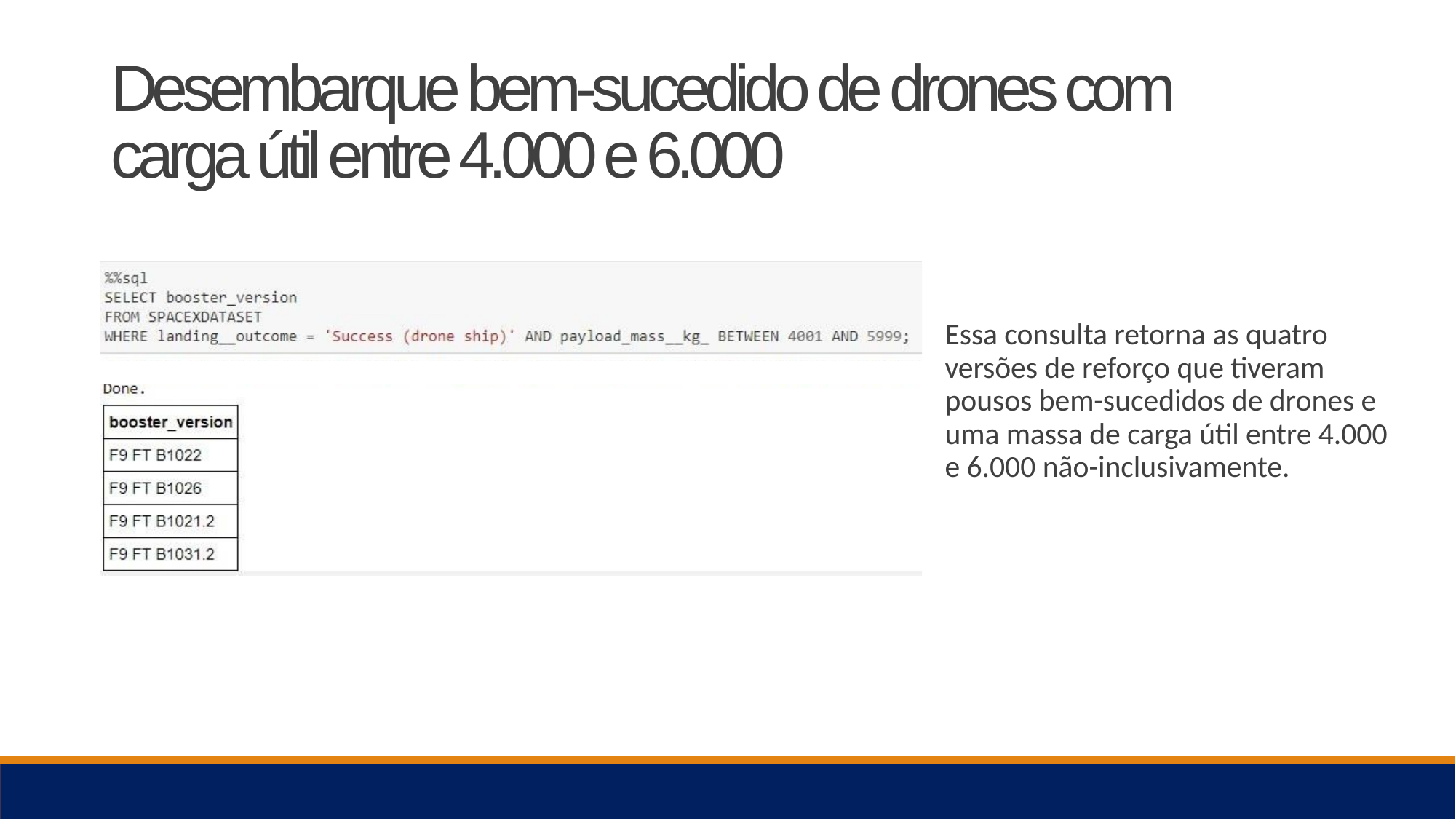

# Desembarque bem-sucedido de drones com carga útil entre 4.000 e 6.000

Essa consulta retorna as quatro versões de reforço que tiveram pousos bem-sucedidos de drones e uma massa de carga útil entre 4.000 e 6.000 não-inclusivamente.

30